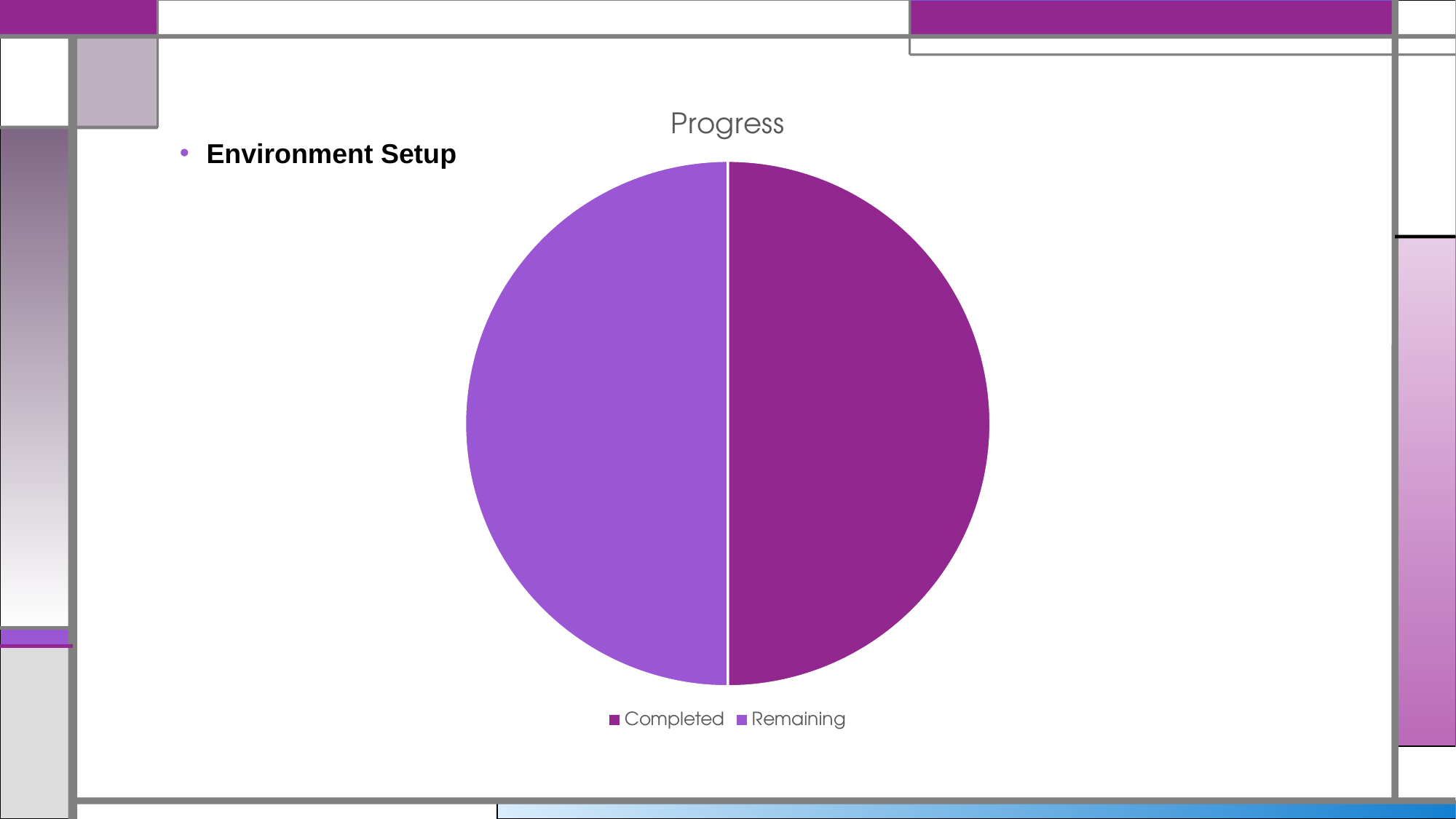

Environment Setup

### Chart:

| Category | Progress |
|---|---|
| Completed | 50.0 |
| Remaining | 50.0 |